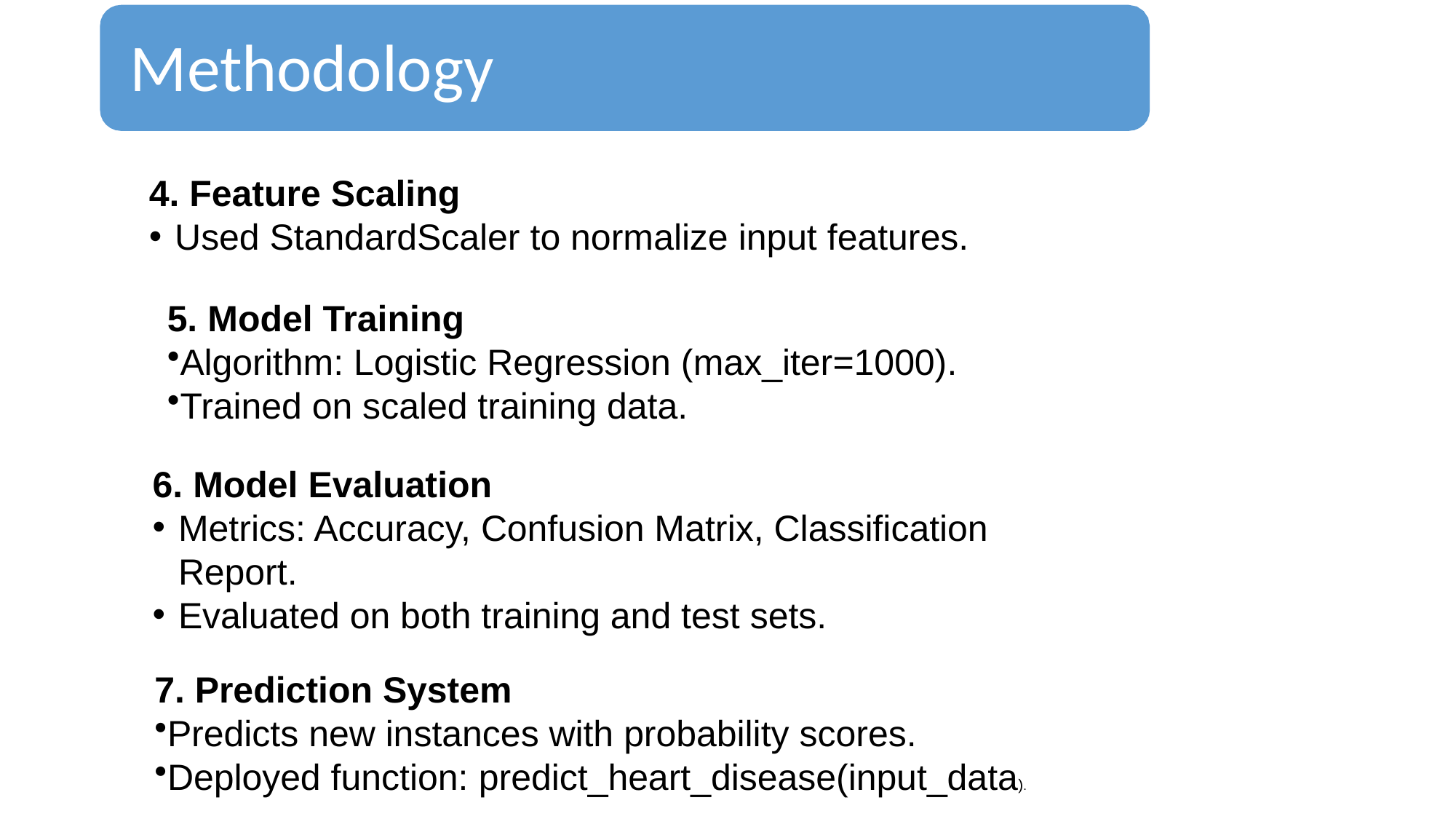

Methodology
4. Feature Scaling
Used StandardScaler to normalize input features.

5. Model Training
Algorithm: Logistic Regression (max_iter=1000).
Trained on scaled training data.

6. Model Evaluation
Metrics: Accuracy, Confusion Matrix, Classification Report.
Evaluated on both training and test sets.

7. Prediction System
Predicts new instances with probability scores.
Deployed function: predict_heart_disease(input_data).